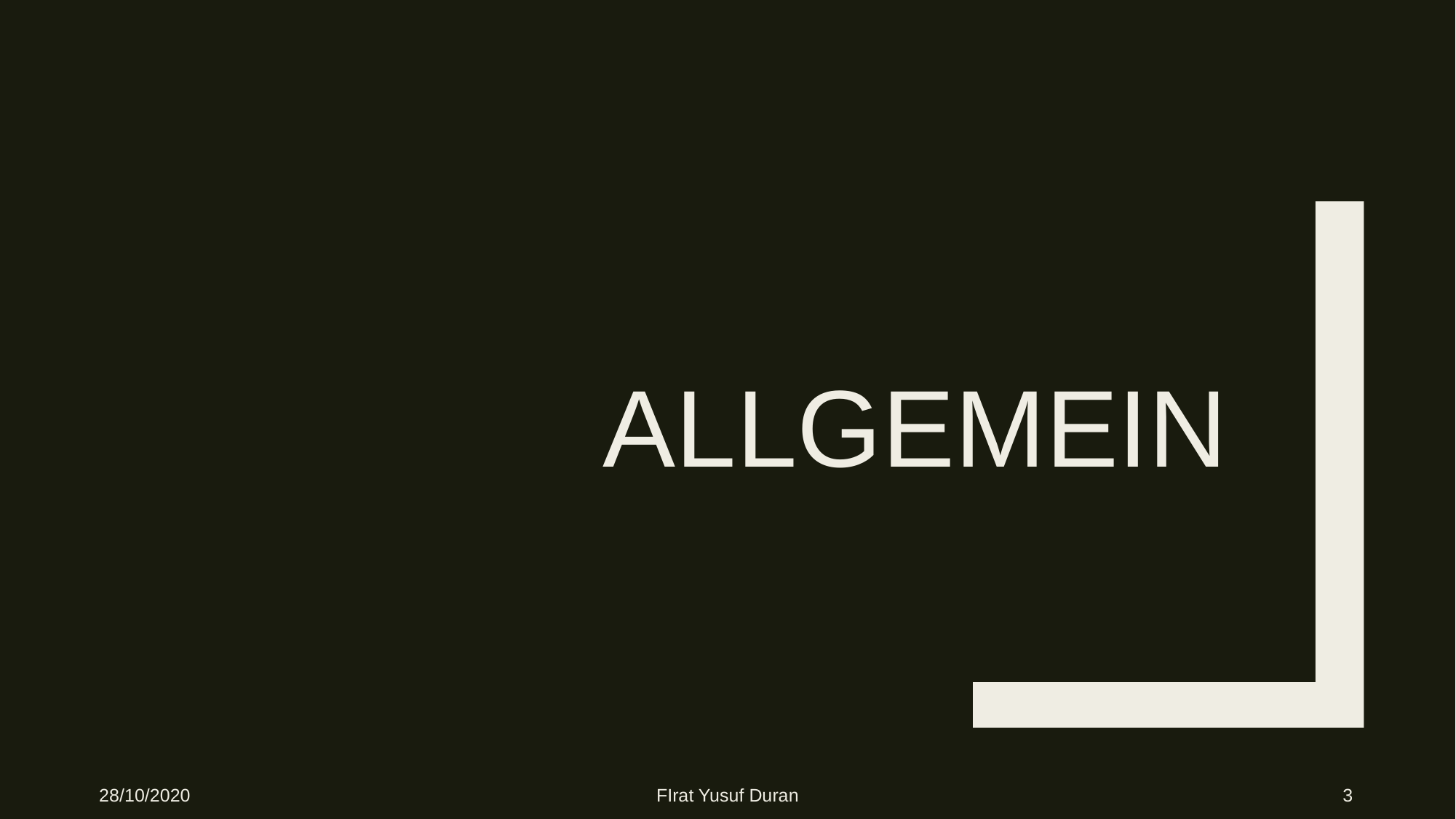

# Allgemein

28/10/2020
FIrat Yusuf Duran
3